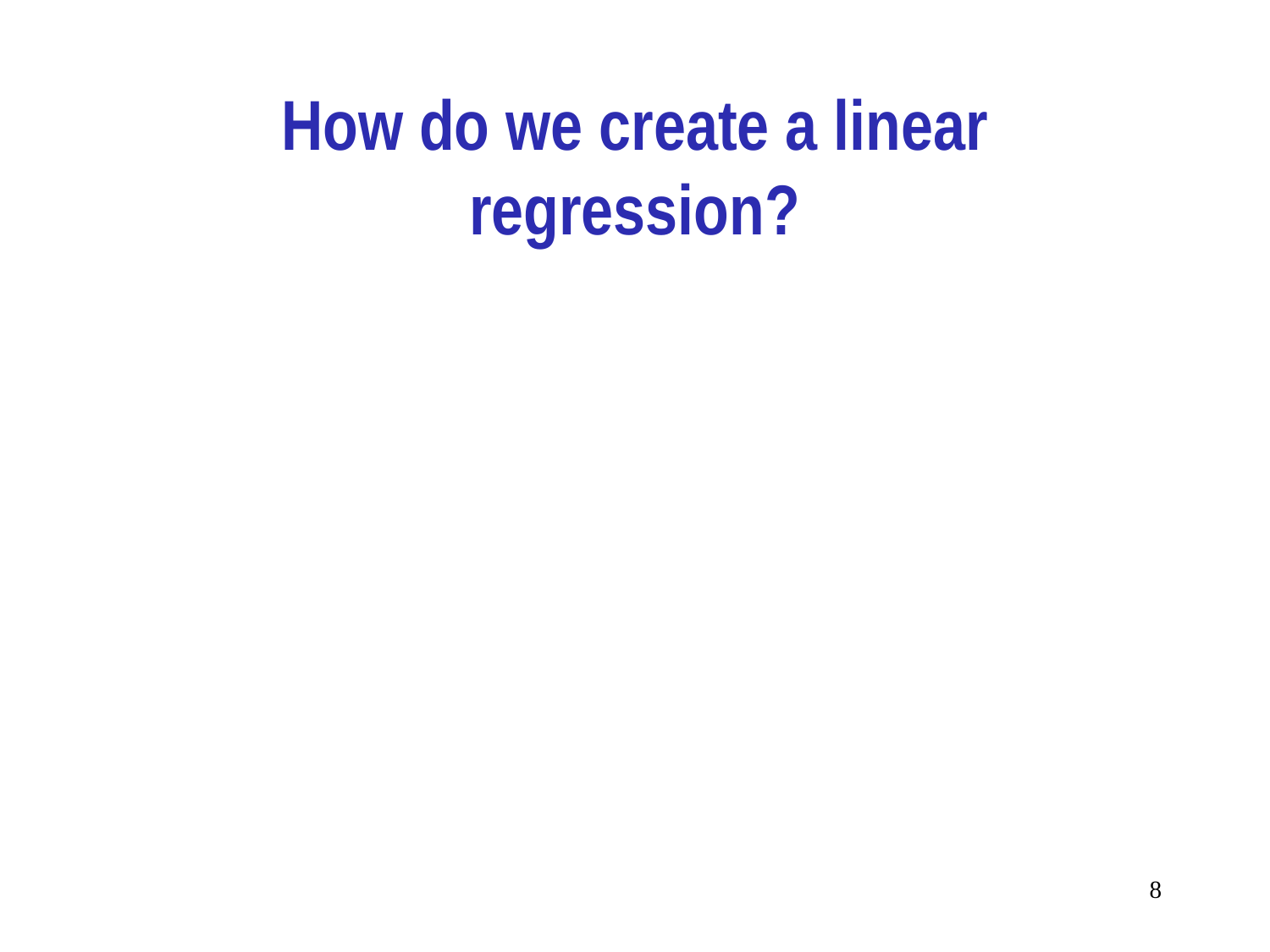

# How do we create a linear regression?

8